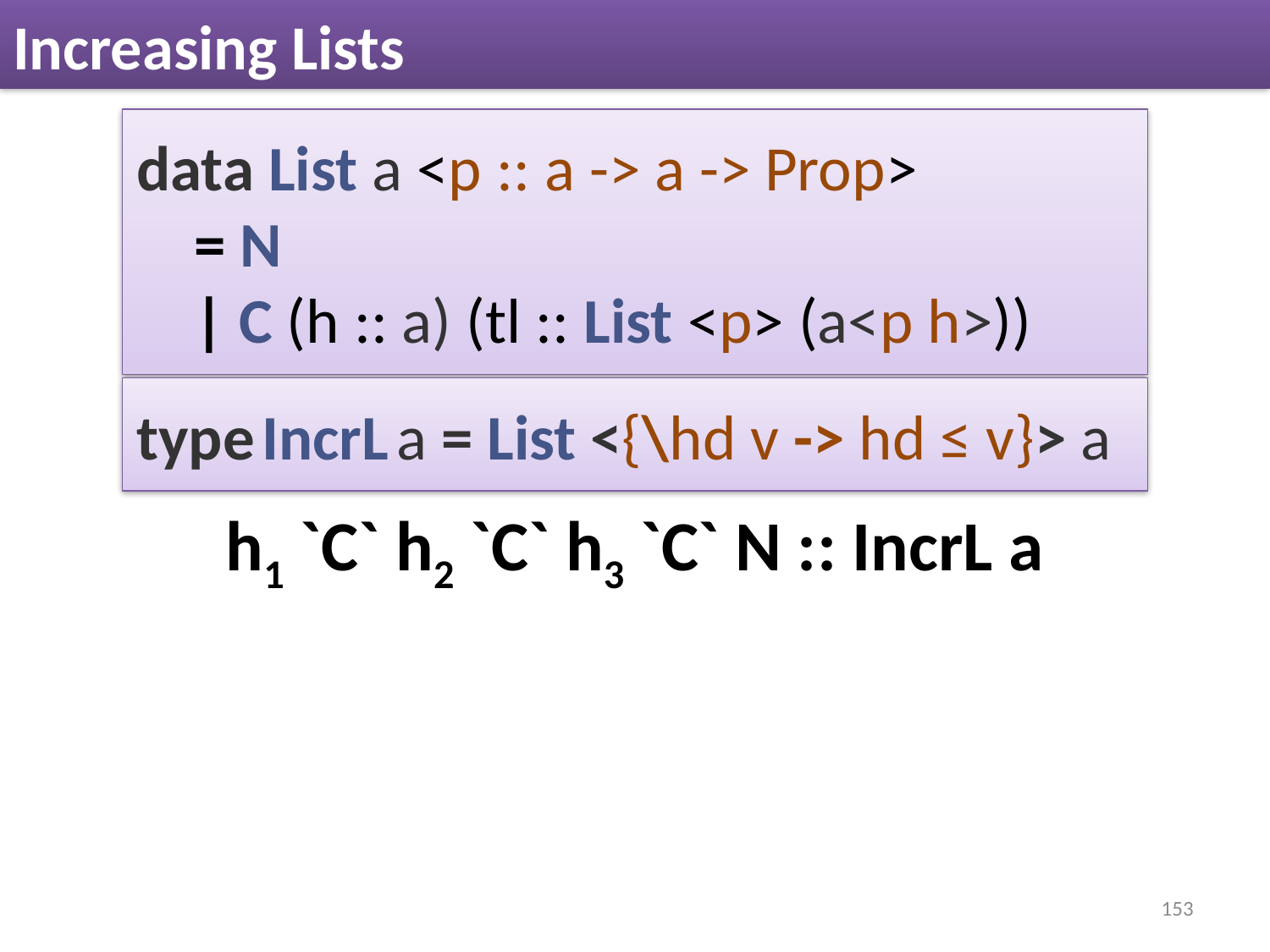

# Increasing Lists
 data List a <p :: a -> a -> Prop>
     = N
     | C (h :: a) (tl :: List <p> (a<p h>))
 type IncrL a = List <{\hd v -> hd ≤ v}> a
h1 `C` h2 `C` h3 `C` N :: IncrL a
153